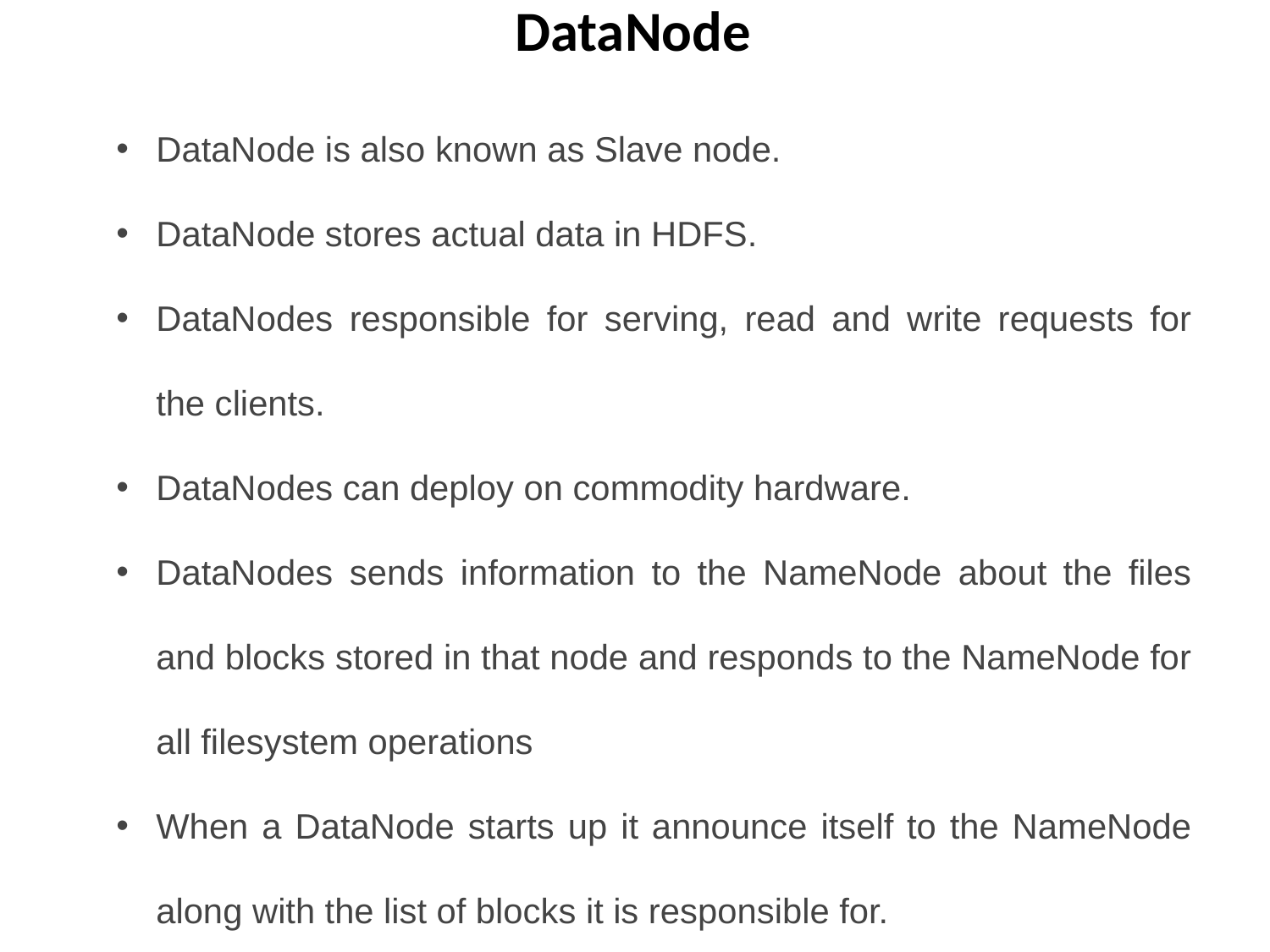

# DataNode
DataNode is also known as Slave node.
DataNode stores actual data in HDFS.
DataNodes responsible for serving, read and write requests for the clients.
DataNodes can deploy on commodity hardware.
DataNodes sends information to the NameNode about the files and blocks stored in that node and responds to the NameNode for all filesystem operations
When a DataNode starts up it announce itself to the NameNode along with the list of blocks it is responsible for.